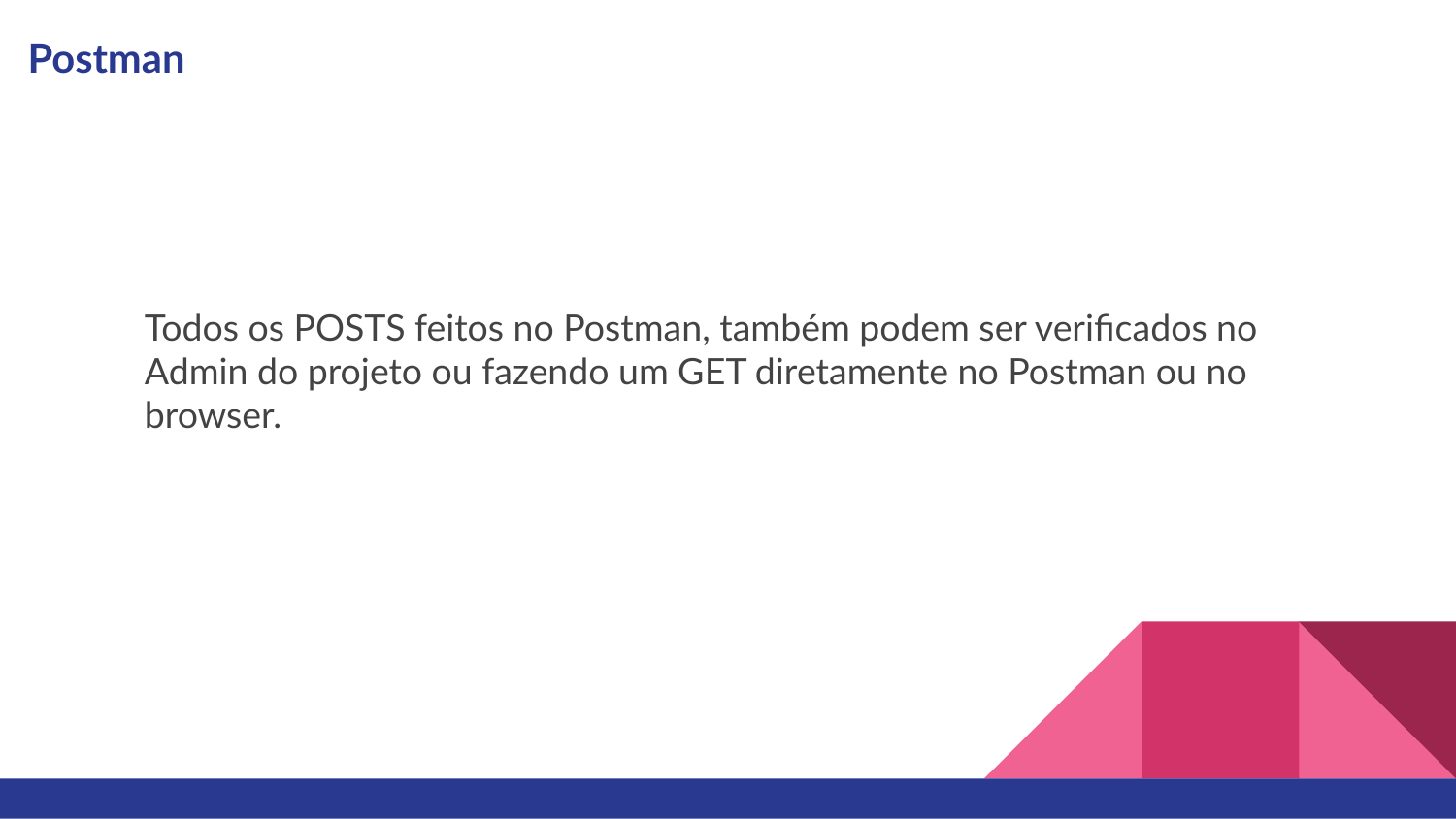

Postman
Todos os POSTS feitos no Postman, também podem ser verificados no Admin do projeto ou fazendo um GET diretamente no Postman ou no browser.